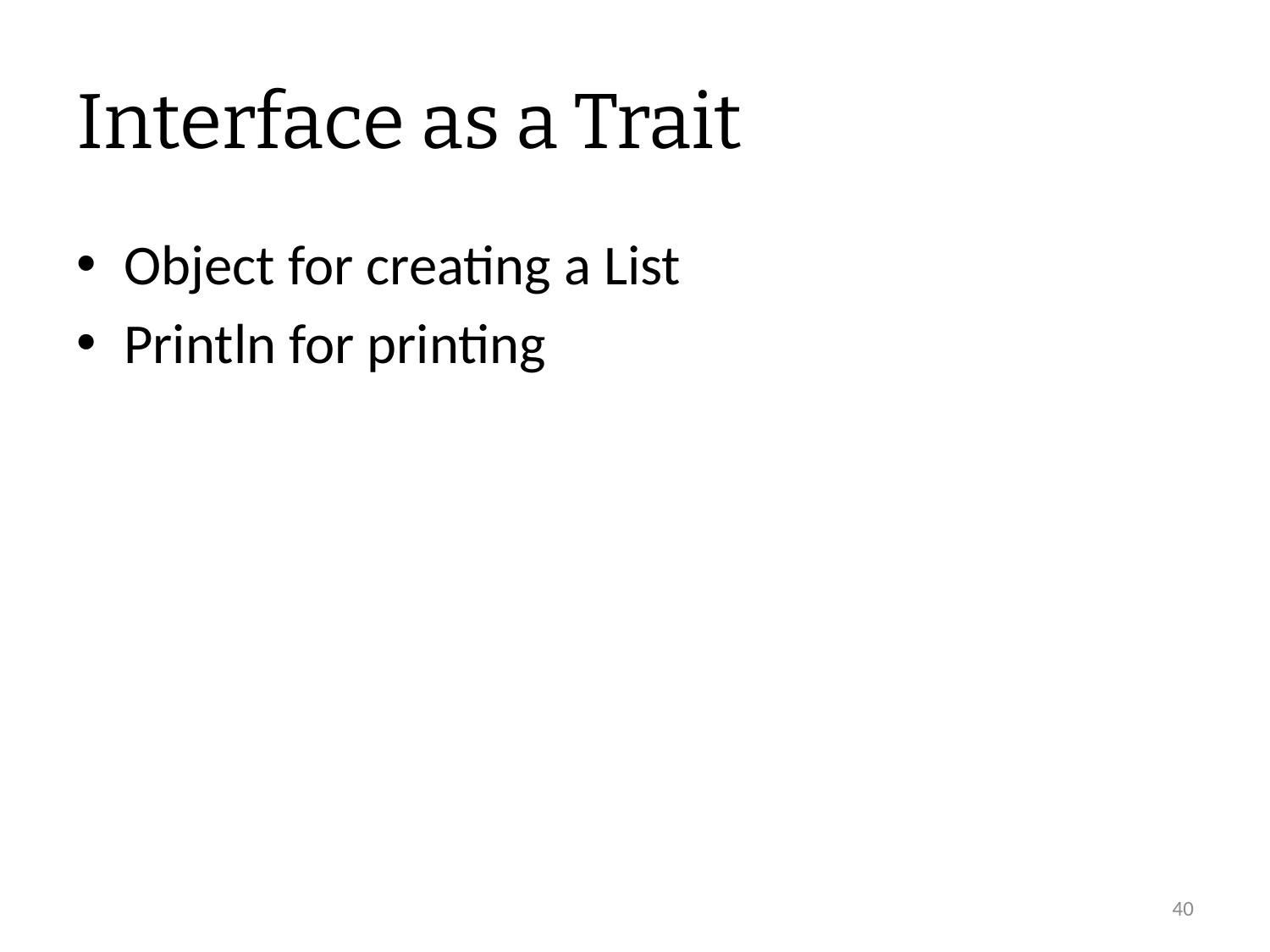

# Interface as a Trait
Object for creating a List
Println for printing
40